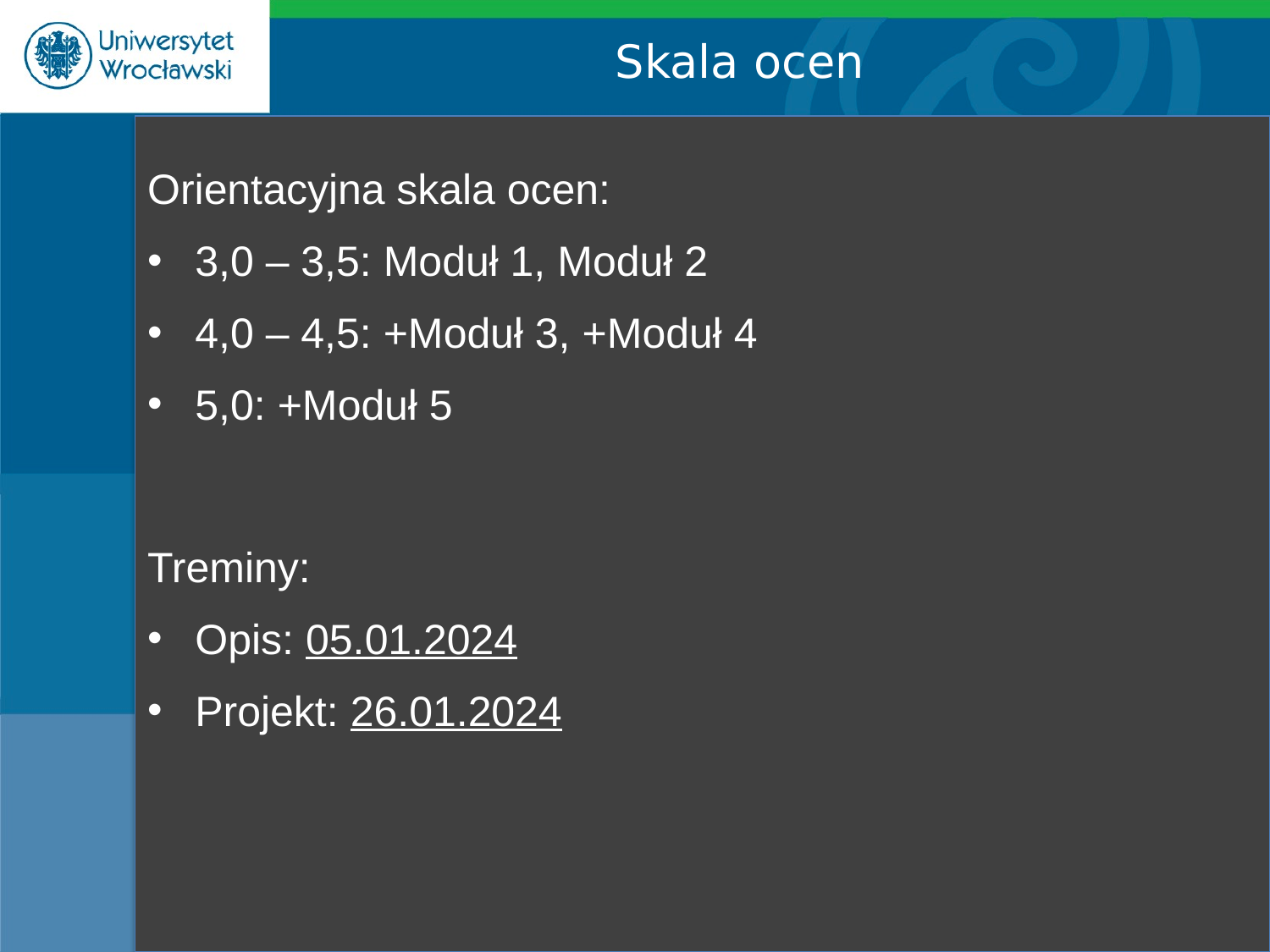

Skala ocen

Orientacyjna skala ocen:
3,0 – 3,5: Moduł 1, Moduł 2
4,0 – 4,5: +Moduł 3, +Moduł 4
5,0: +Moduł 5
Treminy:
Opis: 05.01.2024
Projekt: 26.01.2024